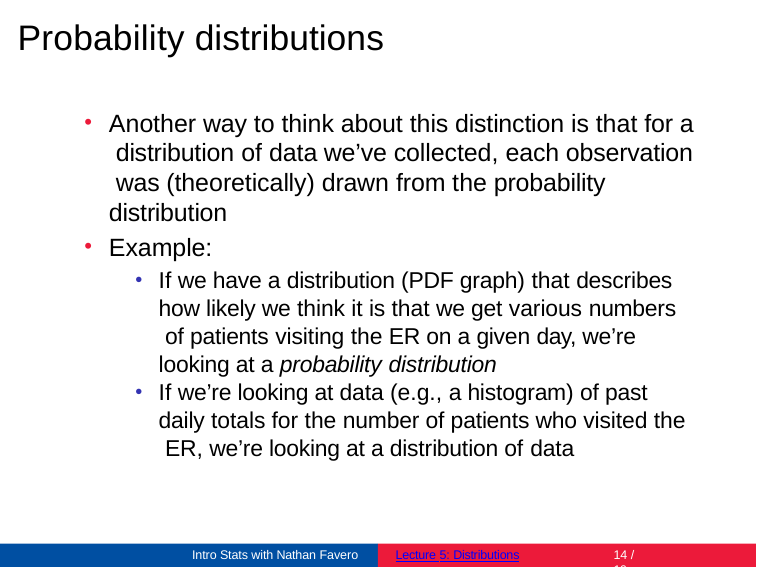

# Probability distributions
Another way to think about this distinction is that for a  distribution of data we’ve collected, each observation  was (theoretically) drawn from the probability  distribution
Example:
If we have a distribution (PDF graph) that describes  how likely we think it is that we get various numbers  of patients visiting the ER on a given day, we’re  looking at a probability distribution
If we’re looking at data (e.g., a histogram) of past  daily totals for the number of patients who visited the  ER, we’re looking at a distribution of data

Intro Stats with Nathan Favero
Lecture 5: Distributions
14 / 19